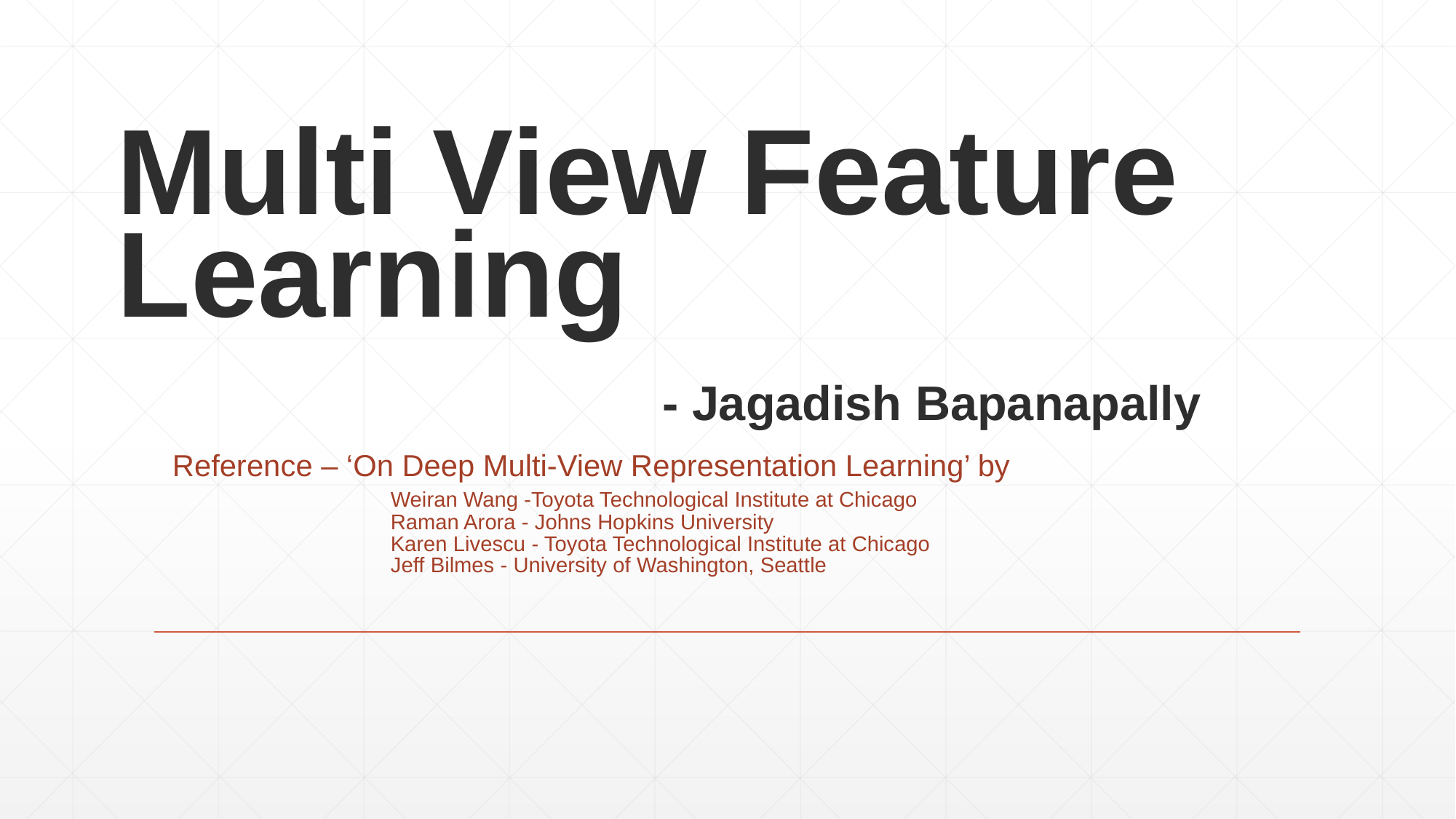

# Multi View Feature Learning - Jagadish Bapanapally
Reference – ‘On Deep Multi-View Representation Learning’ by
		Weiran Wang -Toyota Technological Institute at Chicago
		Raman Arora - Johns Hopkins University
		Karen Livescu - Toyota Technological Institute at Chicago
		Jeff Bilmes - University of Washington, Seattle